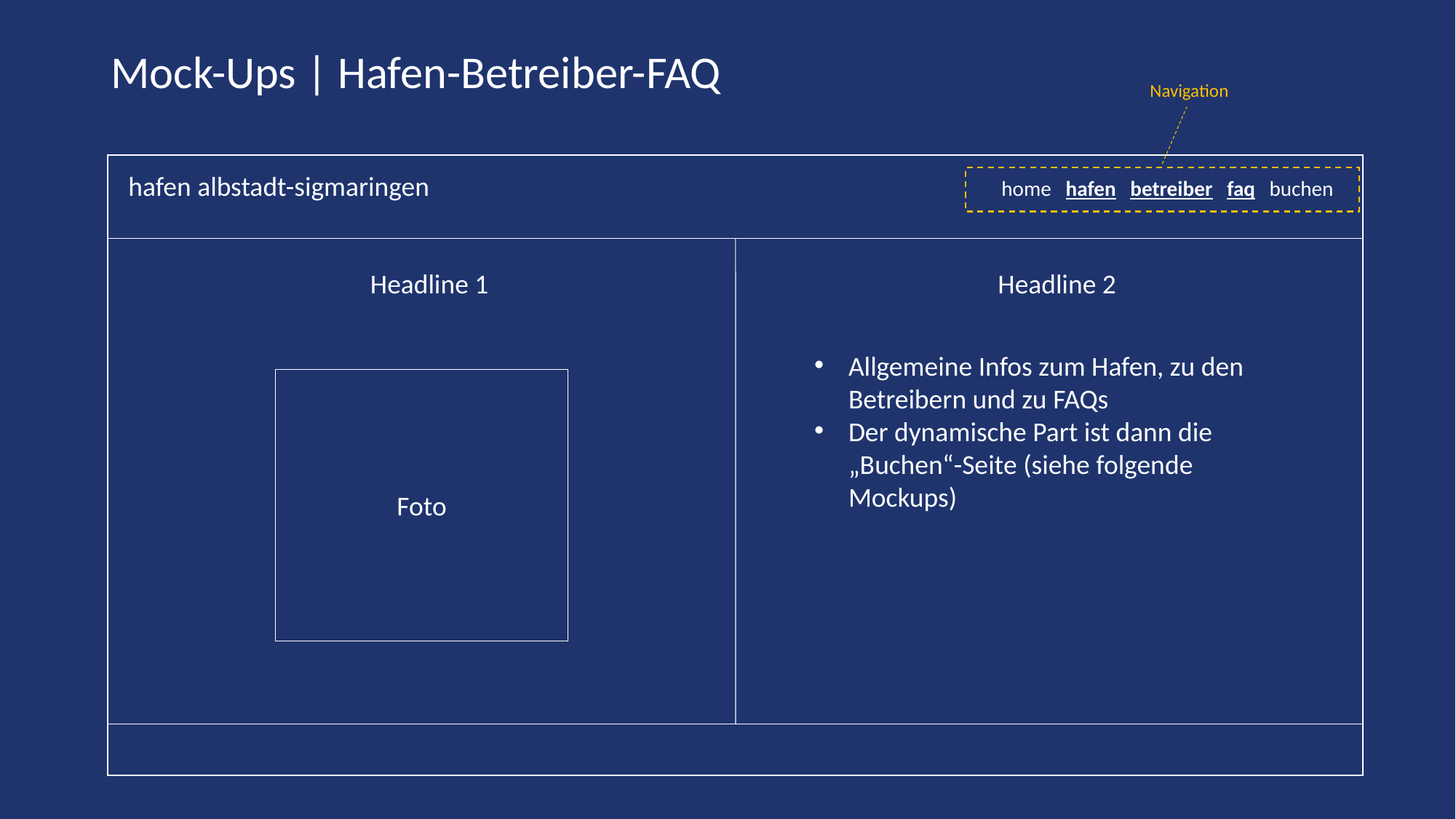

# Mock-Ups | Hafen-Betreiber-FAQ
Navigation

hafen albstadt-sigmaringen						home   hafen   betreiber   faq   buchen

Headline 1
Headline 2
Allgemeine Infos zum Hafen, zu den Betreibern und zu FAQs
Der dynamische Part ist dann die „Buchen“-Seite (siehe folgende Mockups)
Foto